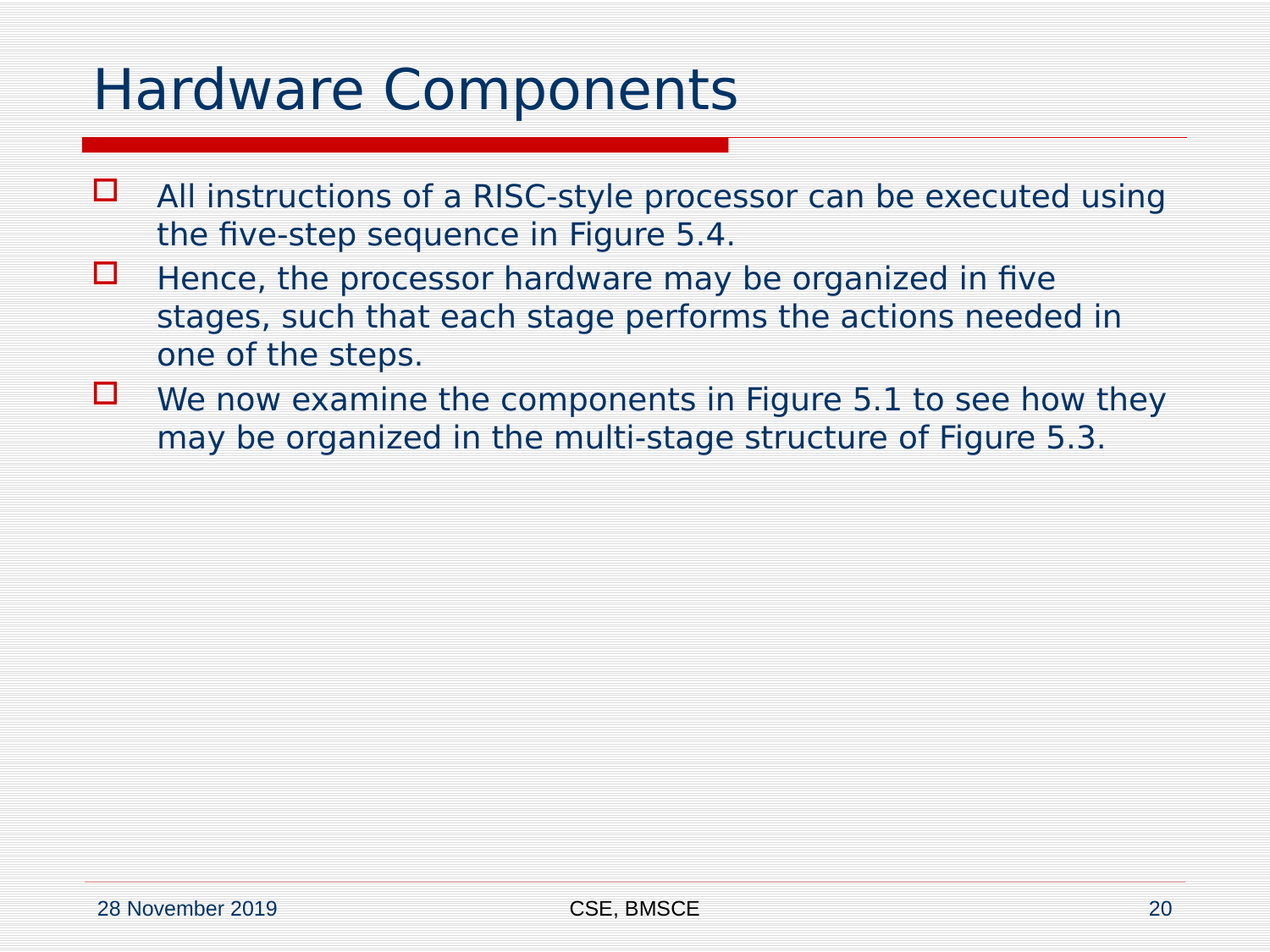

# Hardware Components
All instructions of a RISC-style processor can be executed using the five-step sequence in Figure 5.4.
Hence, the processor hardware may be organized in five stages, such that each stage performs the actions needed in one of the steps.
We now examine the components in Figure 5.1 to see how they may be organized in the multi-stage structure of Figure 5.3.
CSE, BMSCE
20
28 November 2019